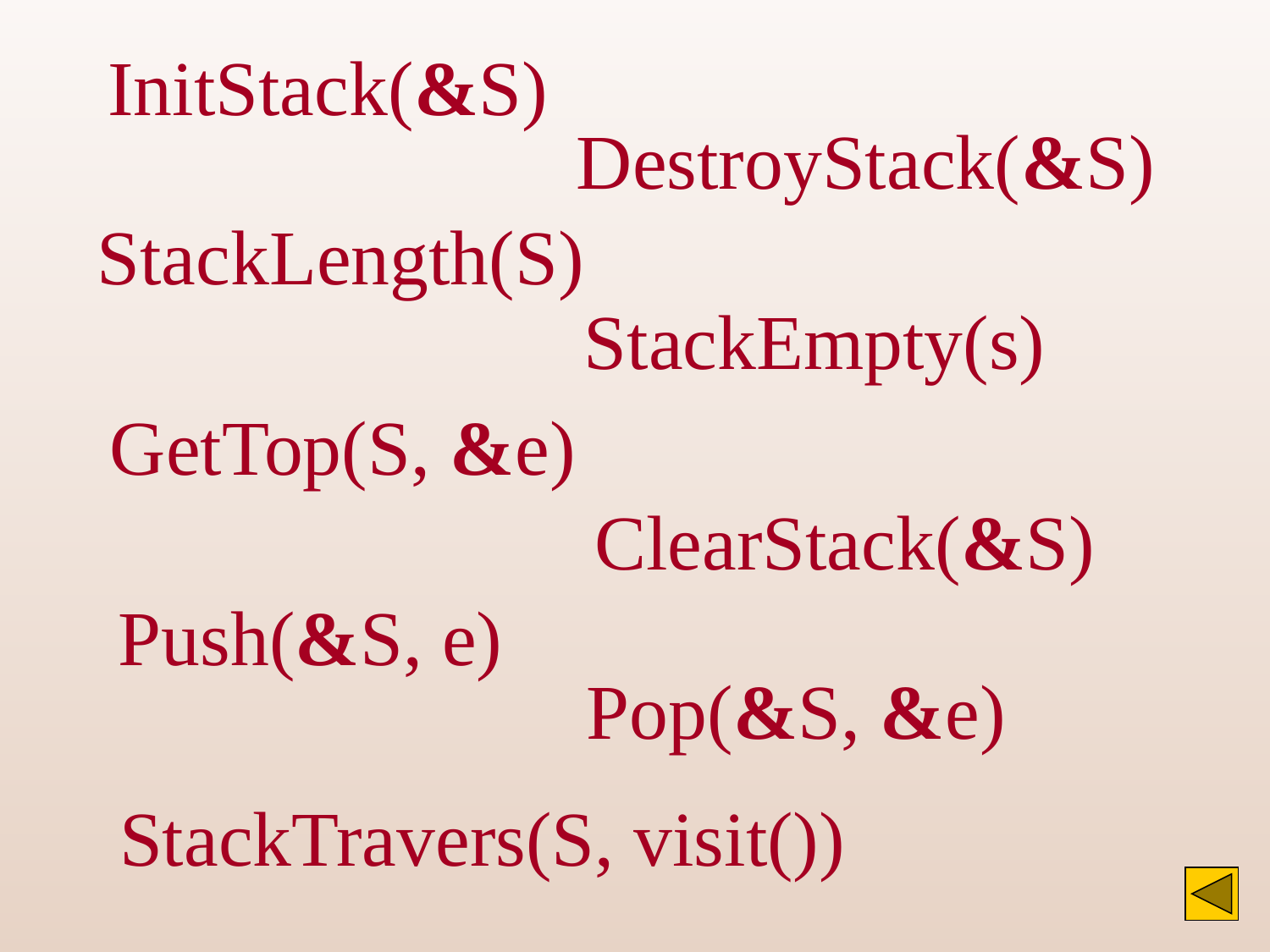

InitStack(&S)
DestroyStack(&S)
StackLength(S)
StackEmpty(s)
GetTop(S, &e)
ClearStack(&S)
Push(&S, e)
Pop(&S, &e)
StackTravers(S, visit())